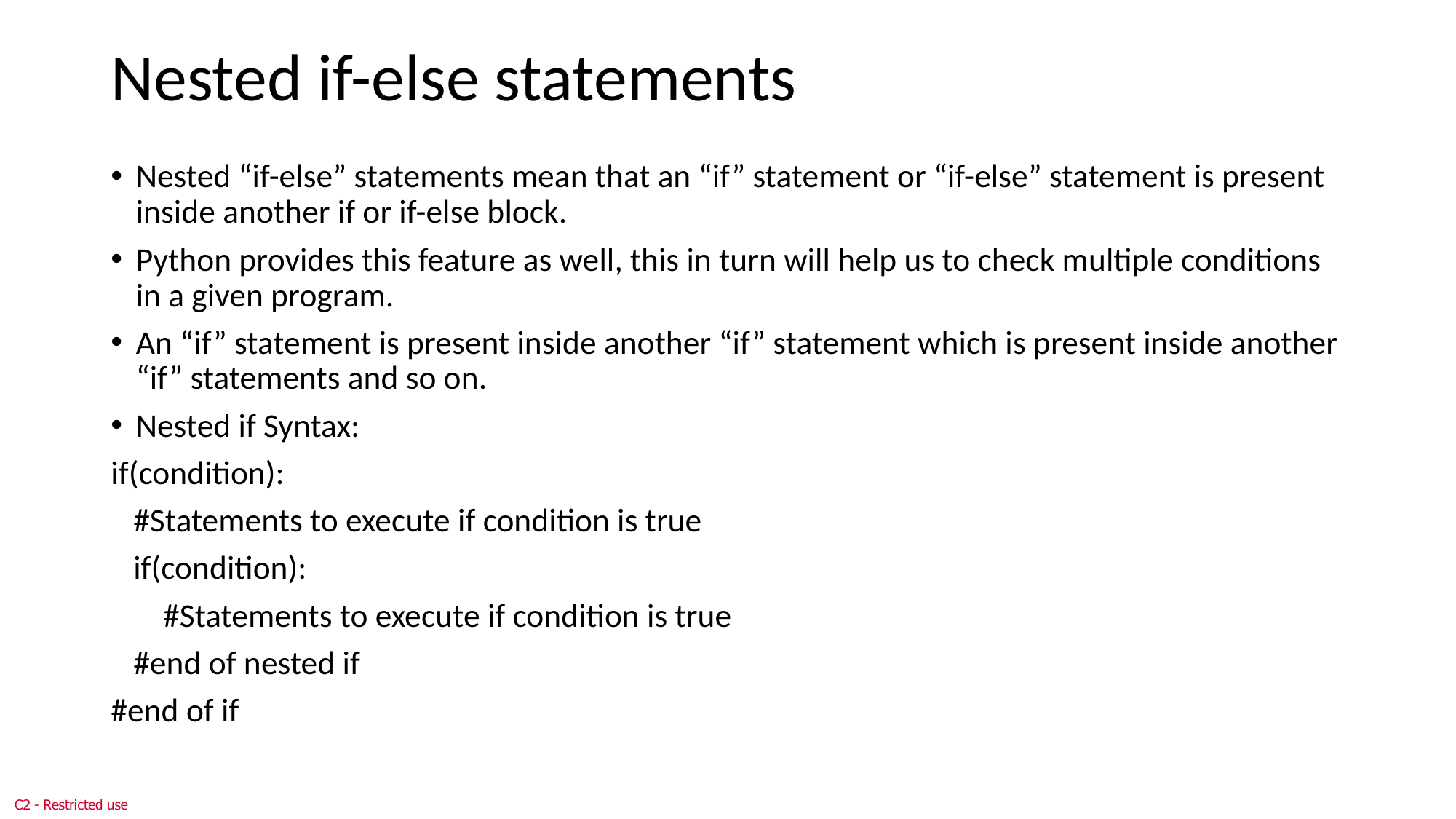

# Nested if-else statements

Nested “if-else” statements mean that an “if” statement or “if-else” statement is present inside another if or if-else block.
Python provides this feature as well, this in turn will help us to check multiple conditions in a given program.
An “if” statement is present inside another “if” statement which is present inside another “if” statements and so on.
Nested if Syntax:
if(condition):
   #Statements to execute if condition is true
   if(condition):
       #Statements to execute if condition is true
   #end of nested if
#end of if